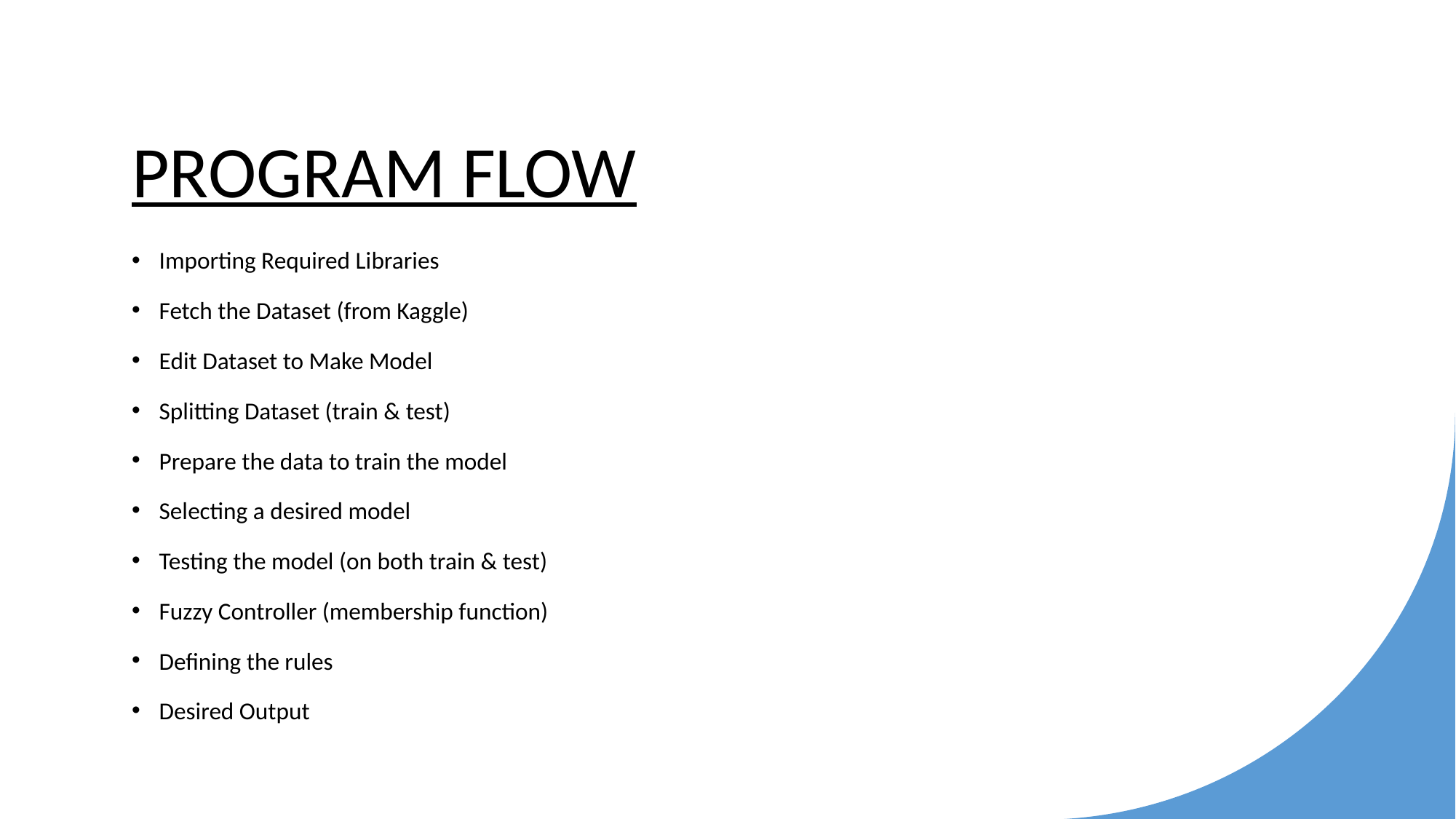

# PROGRAM FLOW
Importing Required Libraries
Fetch the Dataset (from Kaggle)
Edit Dataset to Make Model
Splitting Dataset (train & test)
Prepare the data to train the model
Selecting a desired model
Testing the model (on both train & test)
Fuzzy Controller (membership function)
Defining the rules
Desired Output